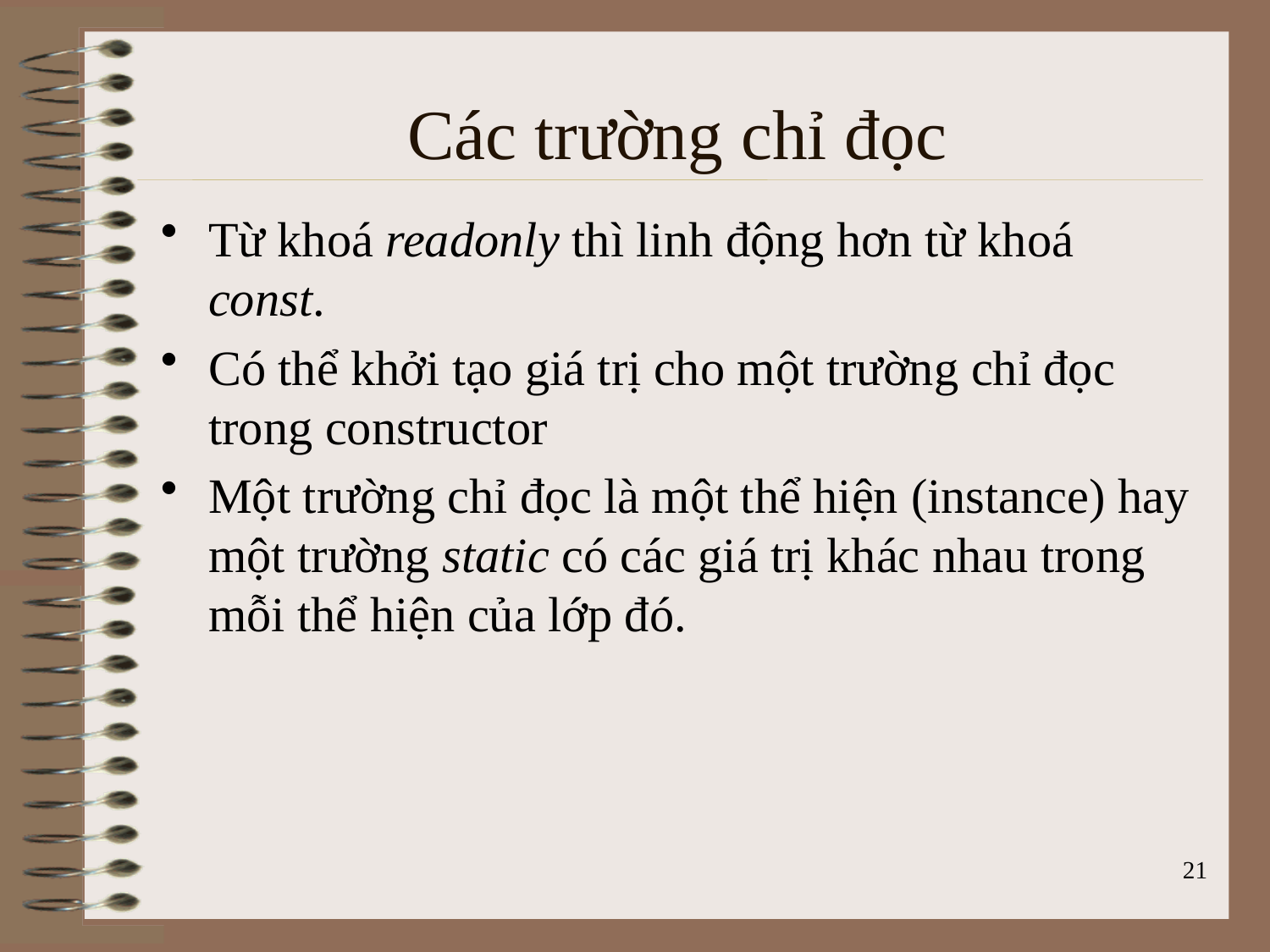

Các trường chỉ đọc
Từ khoá readonly thì linh động hơn từ khoá const.
Có thể khởi tạo giá trị cho một trường chỉ đọc trong constructor
Một trường chỉ đọc là một thể hiện (instance) hay một trường static có các giá trị khác nhau trong mỗi thể hiện của lớp đó.

21